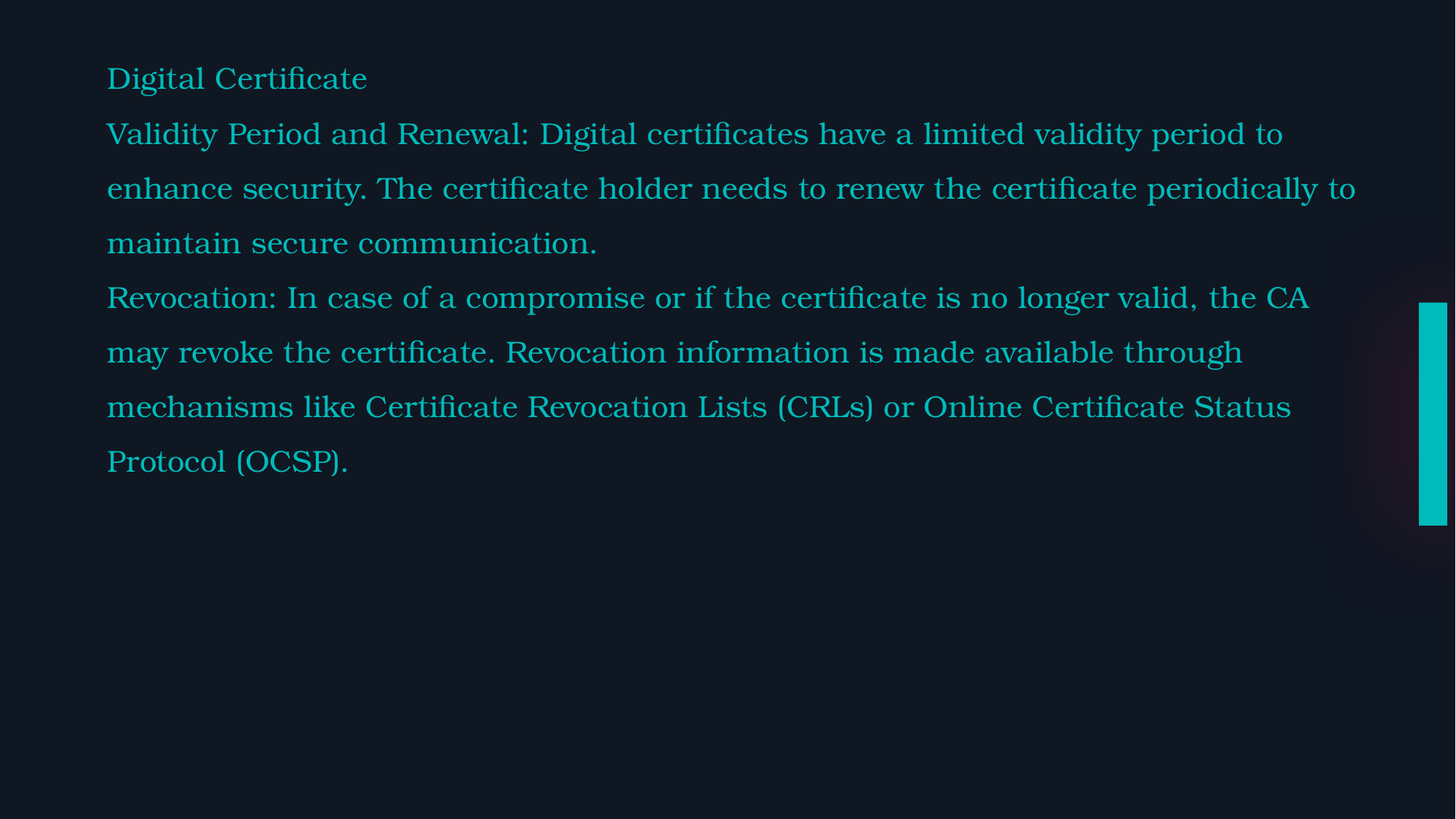

# Digital Certificate Validity Period and Renewal: Digital certificates have a limited validity period to enhance security. The certificate holder needs to renew the certificate periodically to maintain secure communication. Revocation: In case of a compromise or if the certificate is no longer valid, the CA may revoke the certificate. Revocation information is made available through mechanisms like Certificate Revocation Lists (CRLs) or Online Certificate Status Protocol (OCSP).